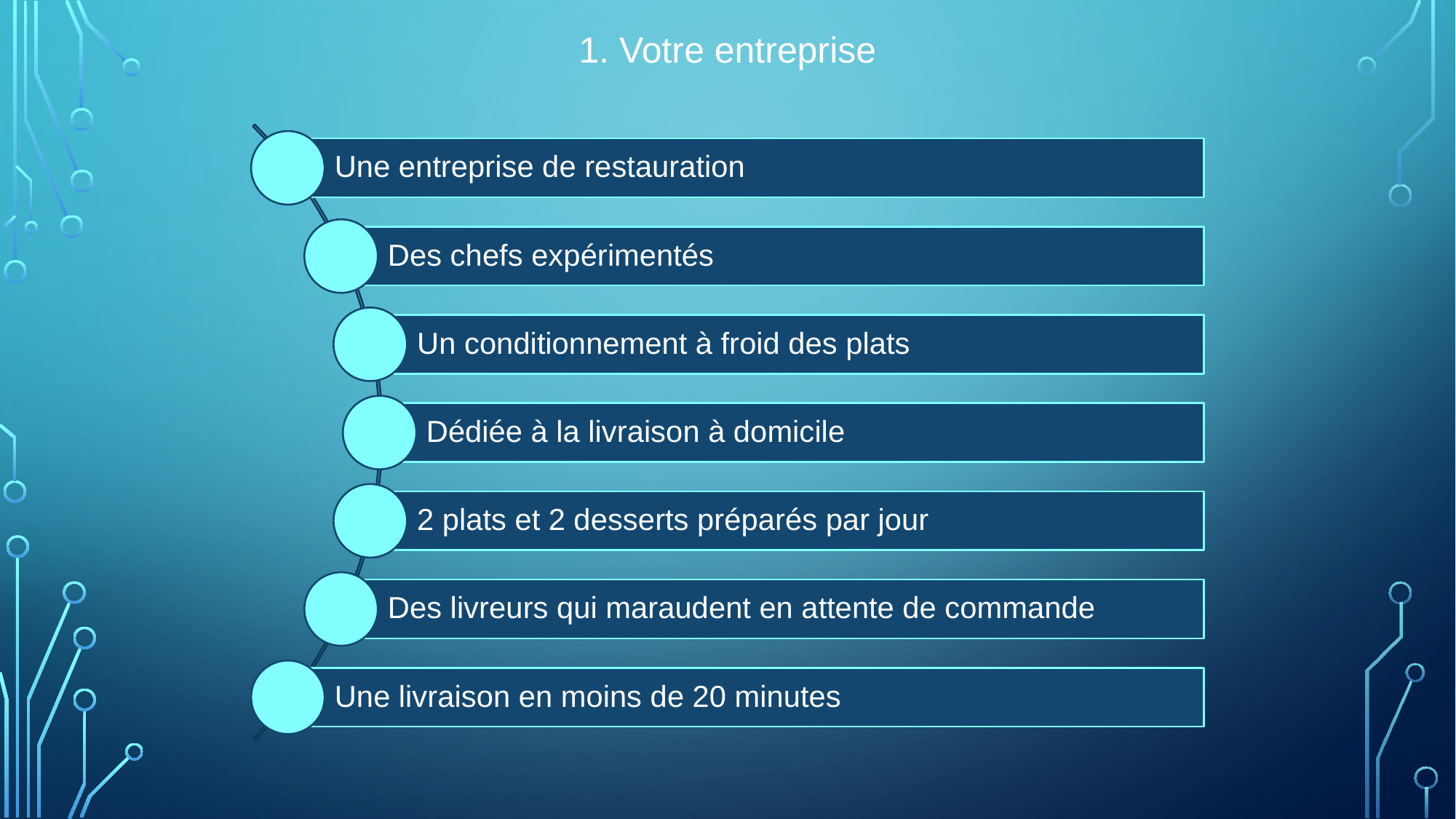

1. Votre entreprise
Une entreprise de restauration
Des chefs expérimentés
Un conditionnement à froid des plats
Dédiée à la livraison à domicile
2 plats et 2 desserts préparés par jour
Des livreurs qui maraudent en attente de commande
Une livraison en moins de 20 minutes